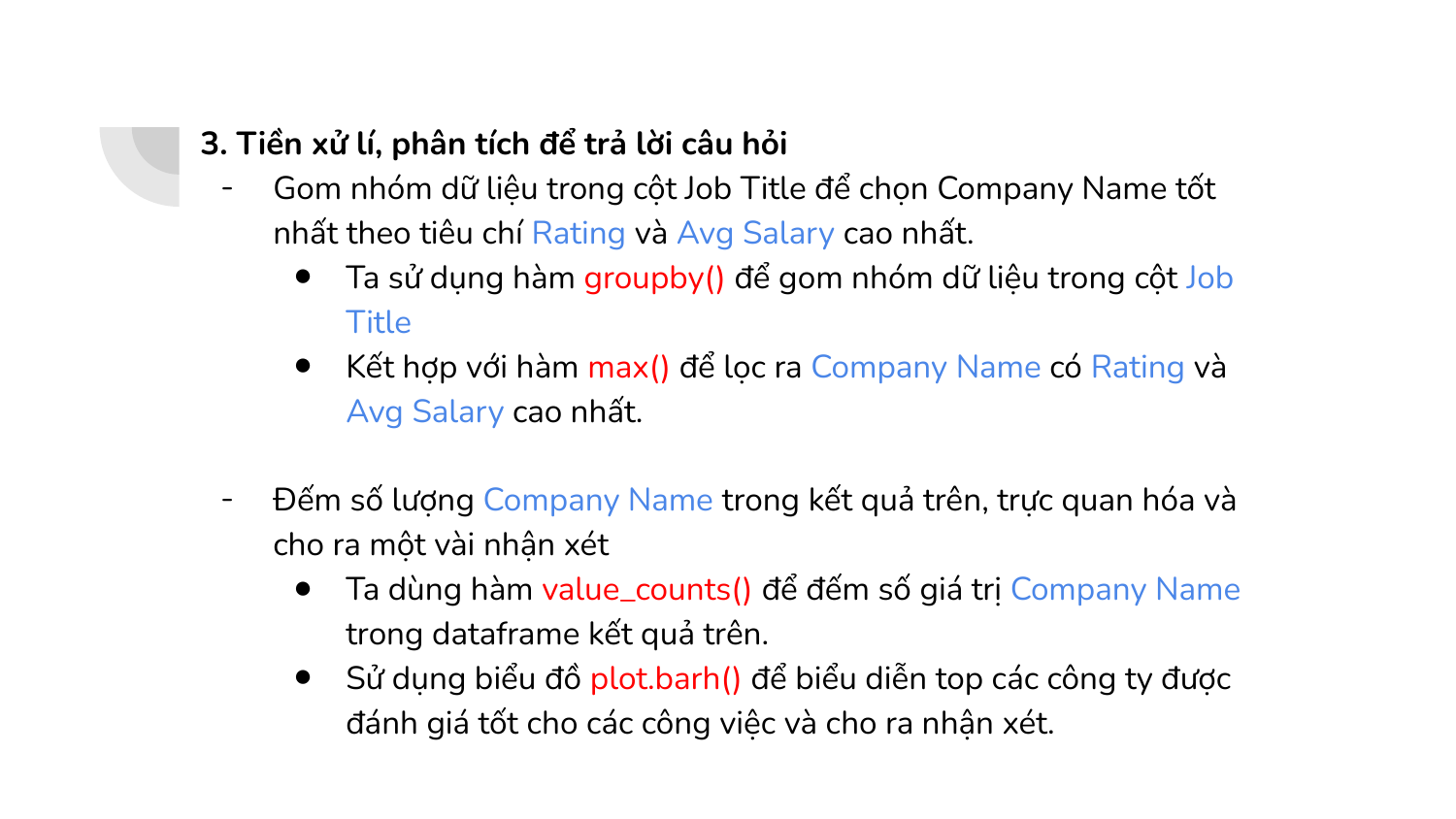

3. Tiền xử lí, phân tích để trả lời câu hỏi
Gom nhóm dữ liệu trong cột Job Title để chọn Company Name tốt nhất theo tiêu chí Rating và Avg Salary cao nhất.
Ta sử dụng hàm groupby() để gom nhóm dữ liệu trong cột Job Title
Kết hợp với hàm max() để lọc ra Company Name có Rating và Avg Salary cao nhất.

Đếm số lượng Company Name trong kết quả trên, trực quan hóa và cho ra một vài nhận xét
Ta dùng hàm value_counts() để đếm số giá trị Company Name trong dataframe kết quả trên.
Sử dụng biểu đồ plot.barh() để biểu diễn top các công ty được đánh giá tốt cho các công việc và cho ra nhận xét.